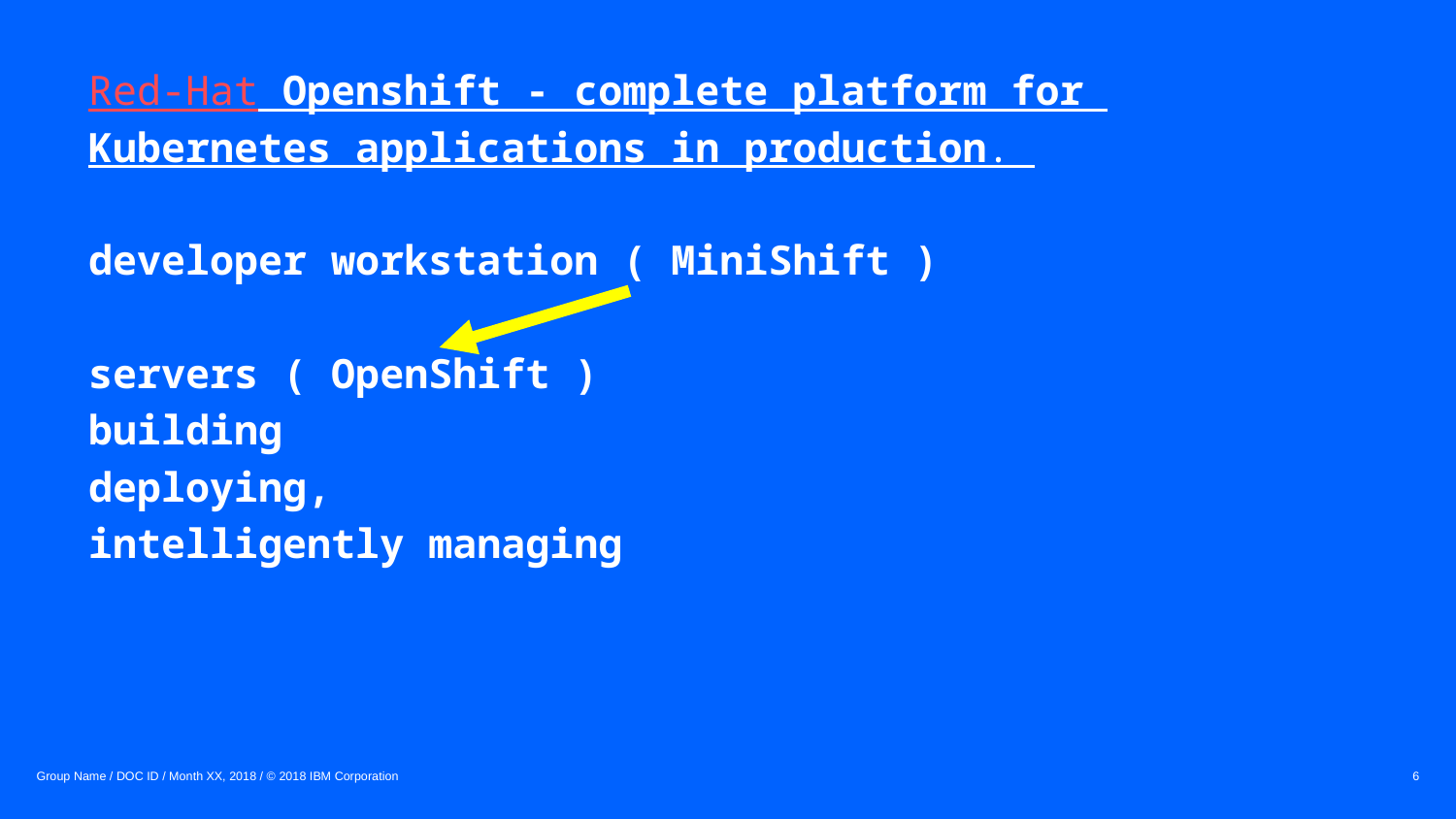

# Red-Hat Openshift - complete platform for Kubernetes applications in production. developer workstation ( MiniShift ) servers ( OpenShift ) building deploying, intelligently managing
Group Name / DOC ID / Month XX, 2018 / © 2018 IBM Corporation
6